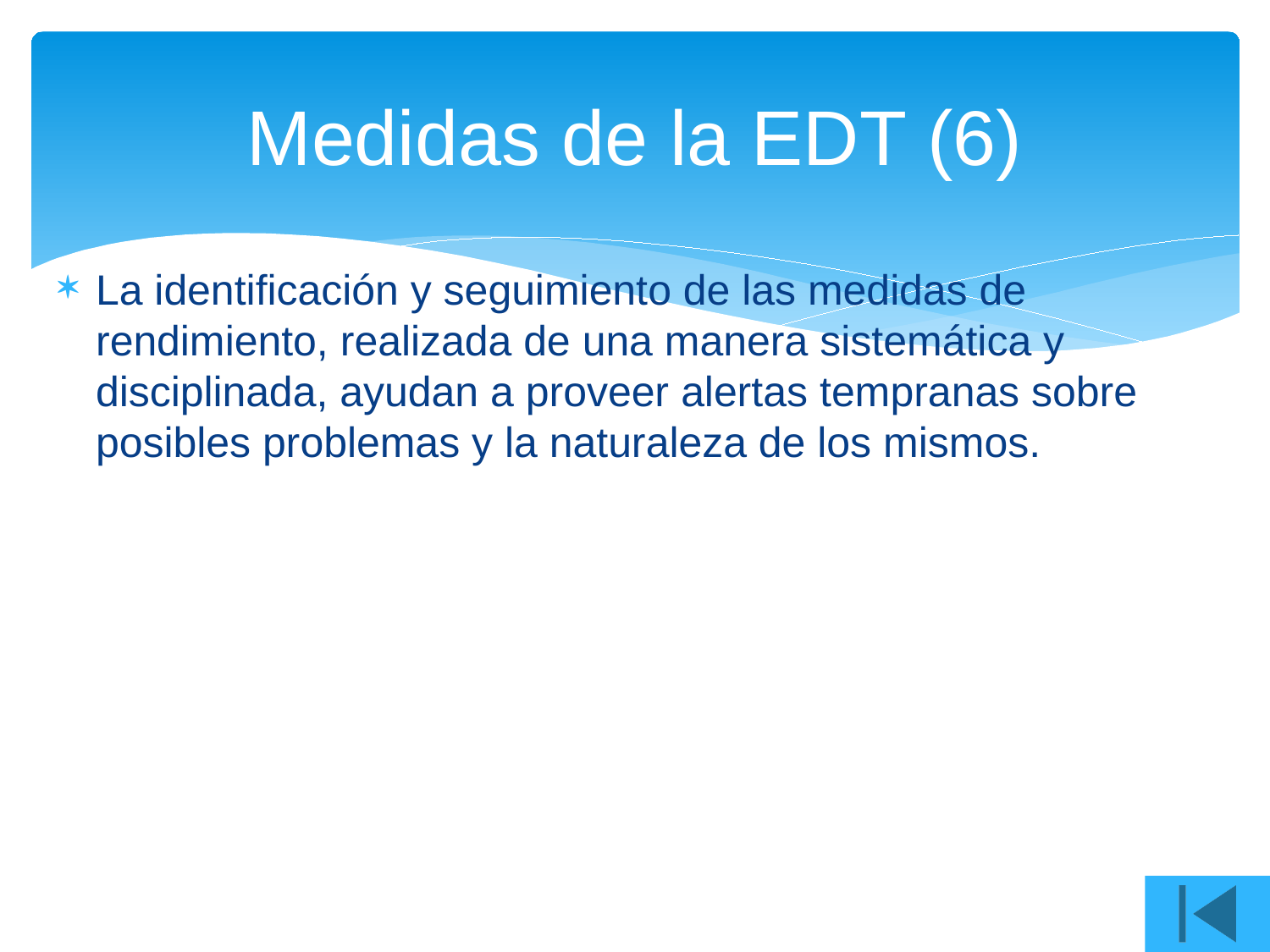

# Medidas de la EDT (6)
La identificación y seguimiento de las medidas de rendimiento, realizada de una manera sistemática y disciplinada, ayudan a proveer alertas tempranas sobre posibles problemas y la naturaleza de los mismos.